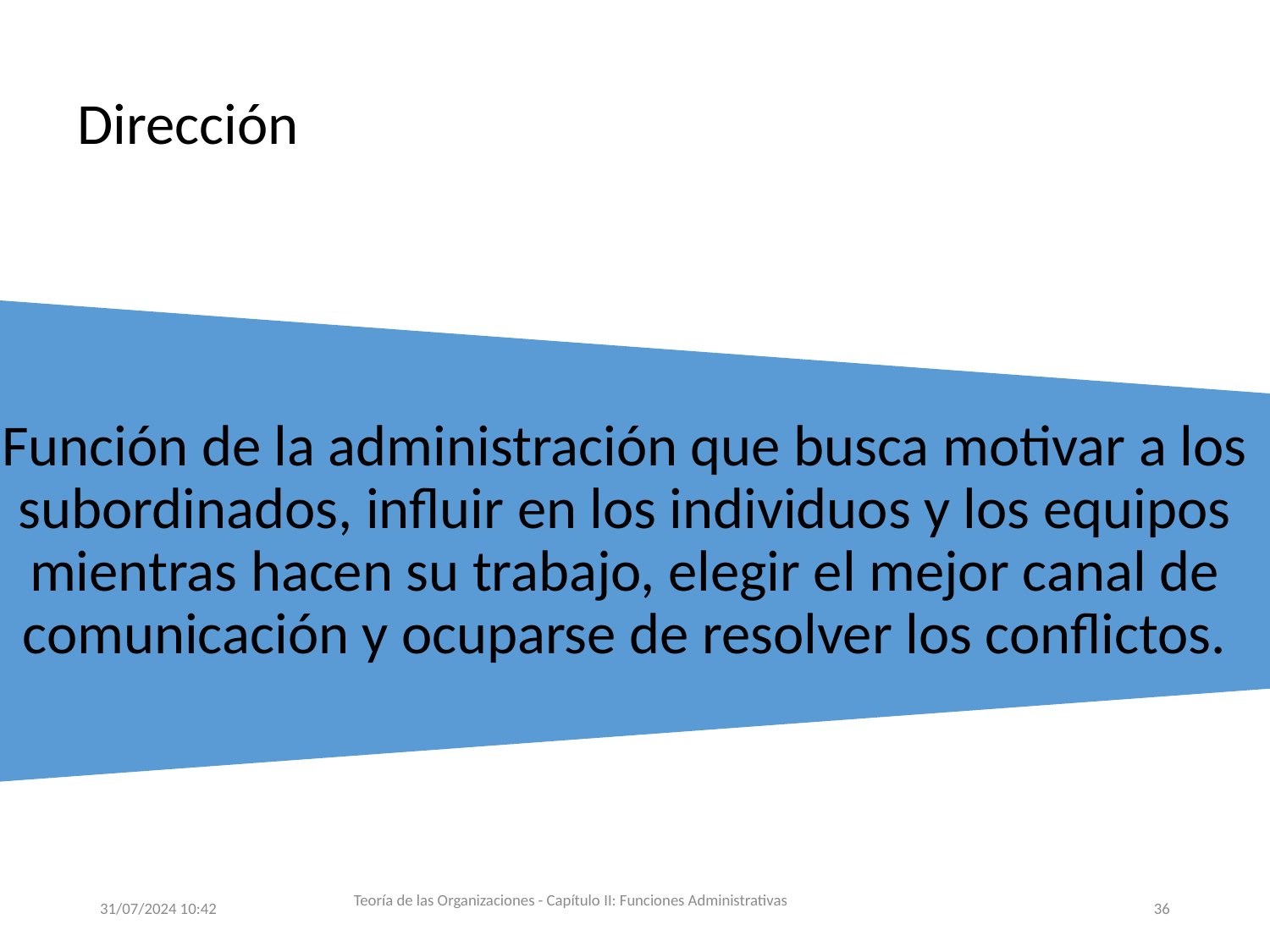

# Dirección
Función de la administración que busca motivar a los subordinados, influir en los individuos y los equipos mientras hacen su trabajo, elegir el mejor canal de comunicación y ocuparse de resolver los conflictos.
Teoría de las Organizaciones - Capítulo II: Funciones Administrativas
31/07/2024 10:42
36